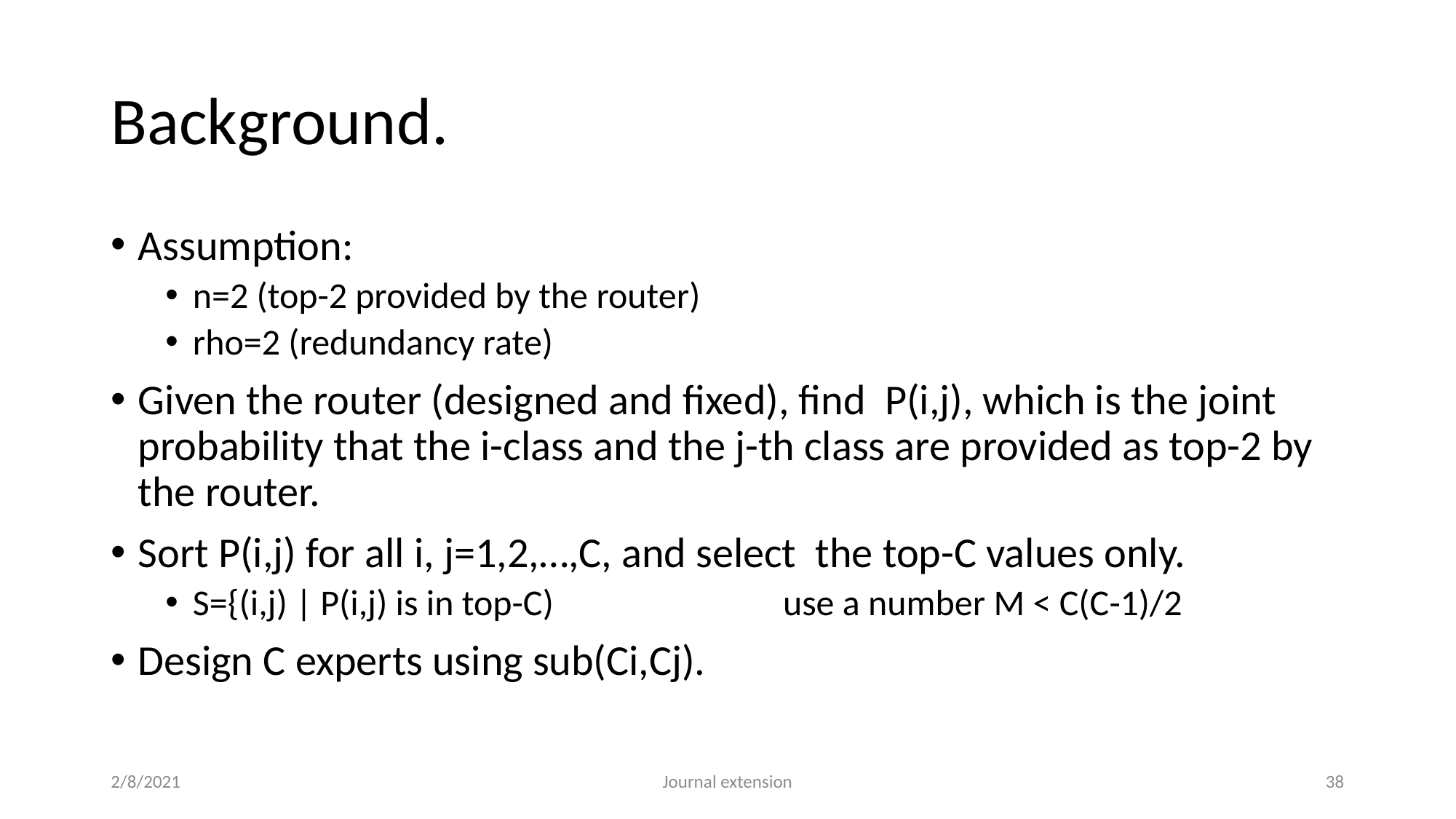

# Background.
Assumption:
n=2 (top-2 provided by the router)
rho=2 (redundancy rate)
Given the router (designed and fixed), find  P(i,j), which is the joint probability that the i-class and the j-th class are provided as top-2 by the router.
Sort P(i,j) for all i, j=1,2,…,C, and select  the top-C values only.
S={(i,j) | P(i,j) is in top-C)                            use a number M < C(C-1)/2
Design C experts using sub(Ci,Cj).

2/8/2021
Journal extension
38